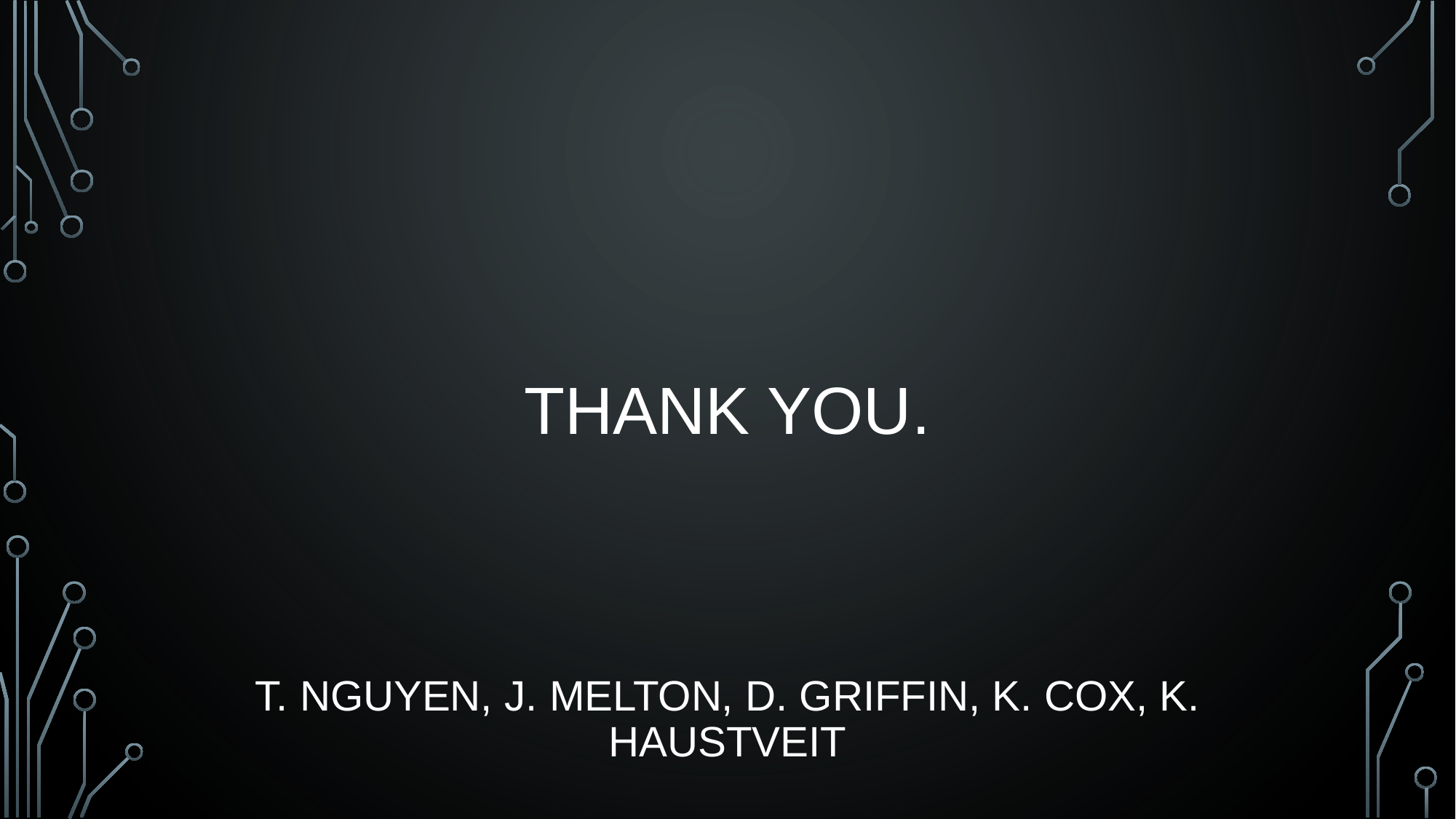

# Thank You.
T. Nguyen, J. Melton, D. Griffin, K. Cox, K. Haustveit